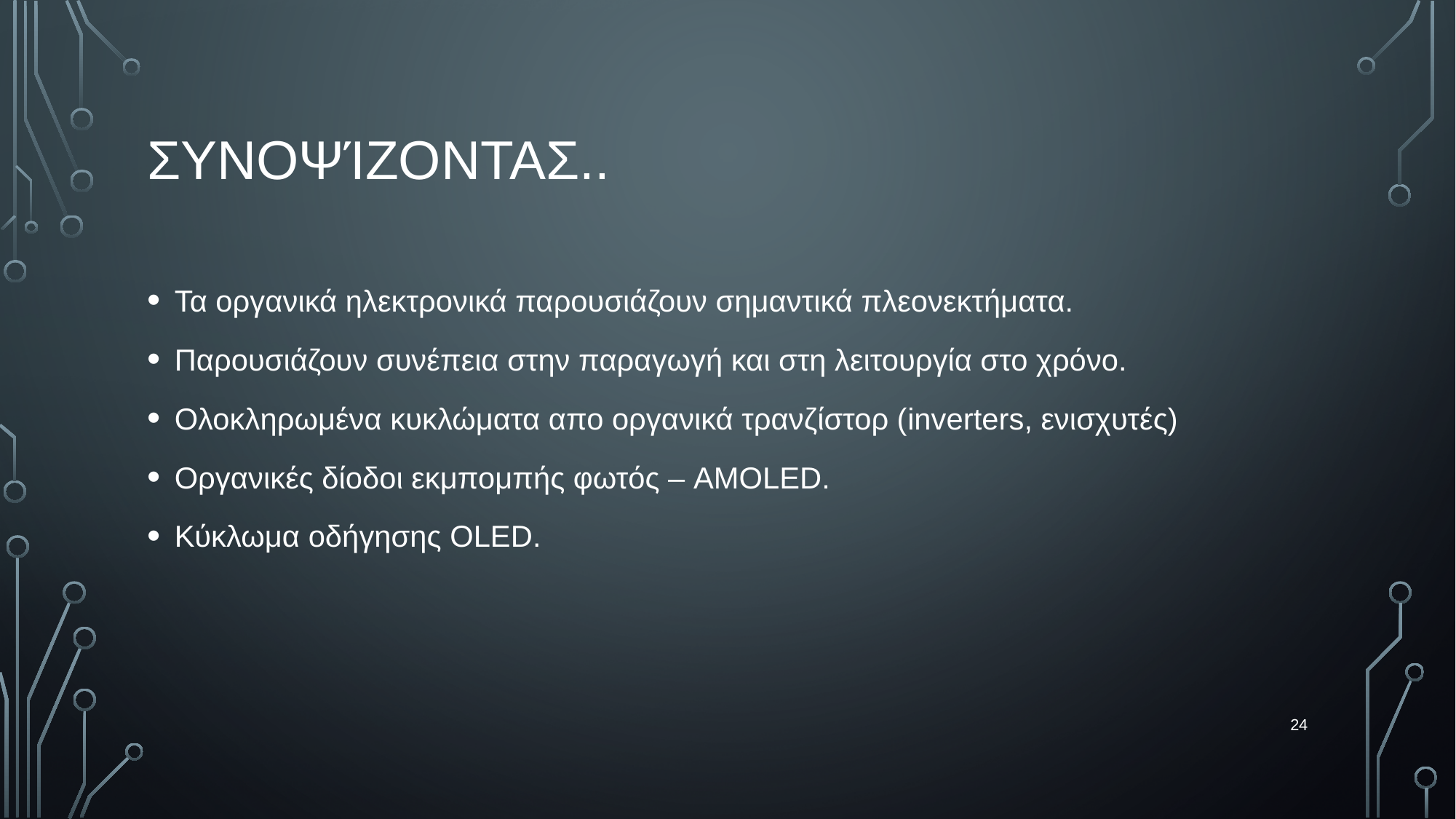

# Συνοψίζοντασ..
Τα οργανικά ηλεκτρονικά παρουσιάζουν σημαντικά πλεονεκτήματα.
Παρουσιάζουν συνέπεια στην παραγωγή και στη λειτουργία στο χρόνο.
Ολοκληρωμένα κυκλώματα απο οργανικά τρανζίστορ (inverters, ενισχυτές)
Οργανικές δίοδοι εκμπομπής φωτός – AMOLED.
Κύκλωμα οδήγησης OLED.

24